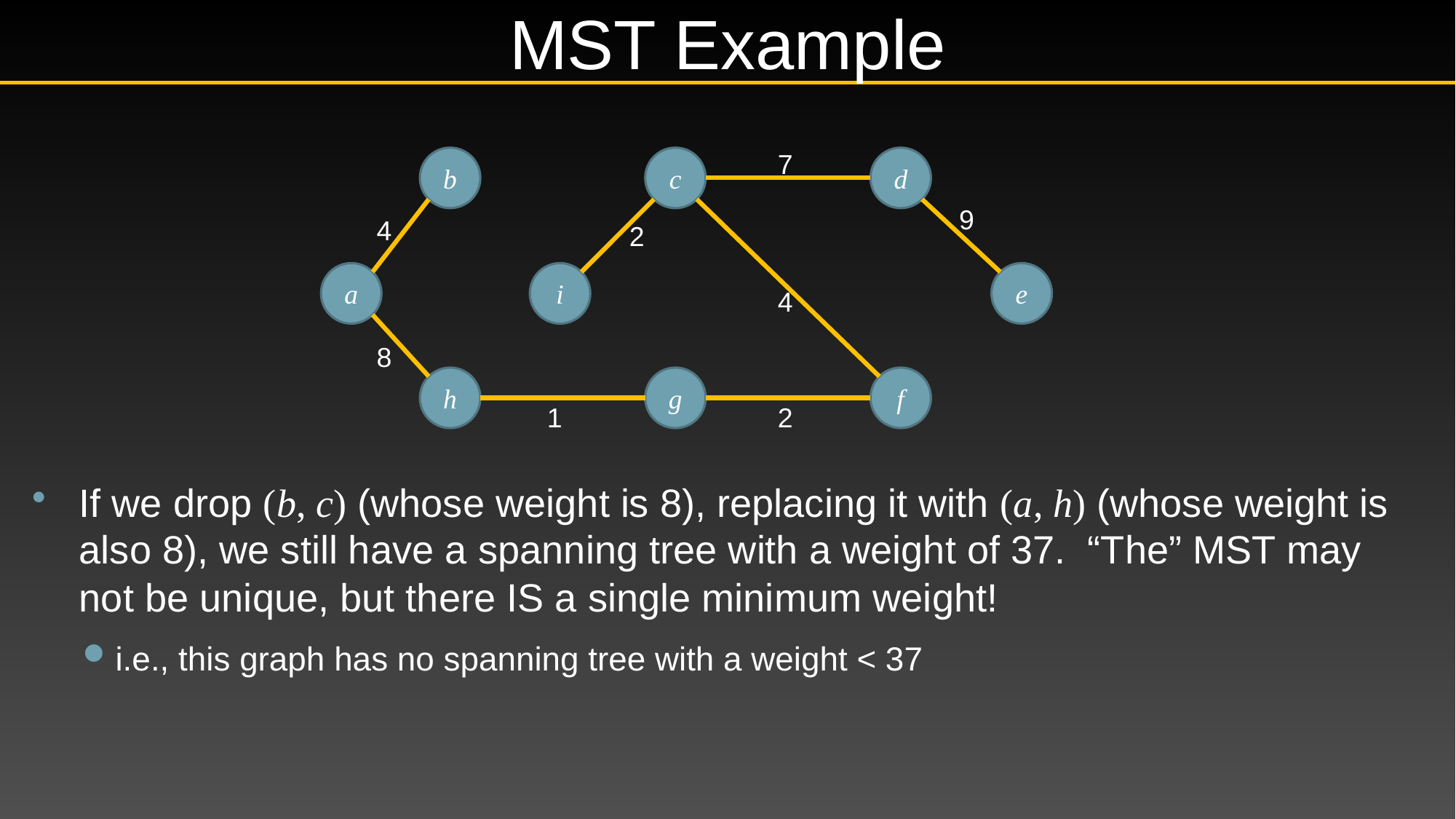

# MST Example
7
b
c
d
9
4
2
a
i
e
4
8
h
g
f
1
2
If we drop (b, c) (whose weight is 8), replacing it with (a, h) (whose weight is also 8), we still have a spanning tree with a weight of 37.  “The” MST may not be unique, but there IS a single minimum weight!
i.e., this graph has no spanning tree with a weight < 37